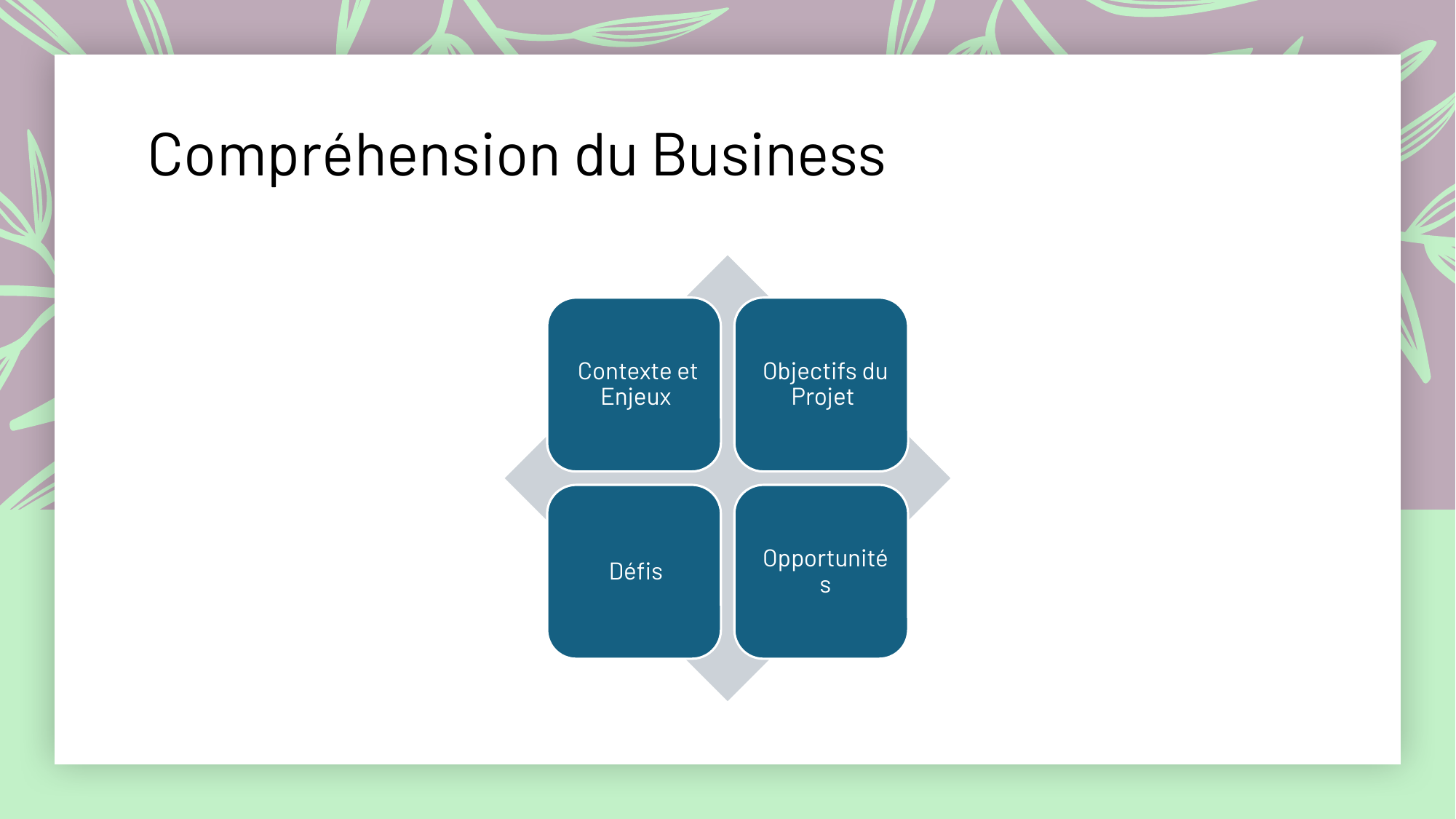

# Compréhension du Business
Contexte et Enjeux
Objectifs du Projet
Défis
Opportunités